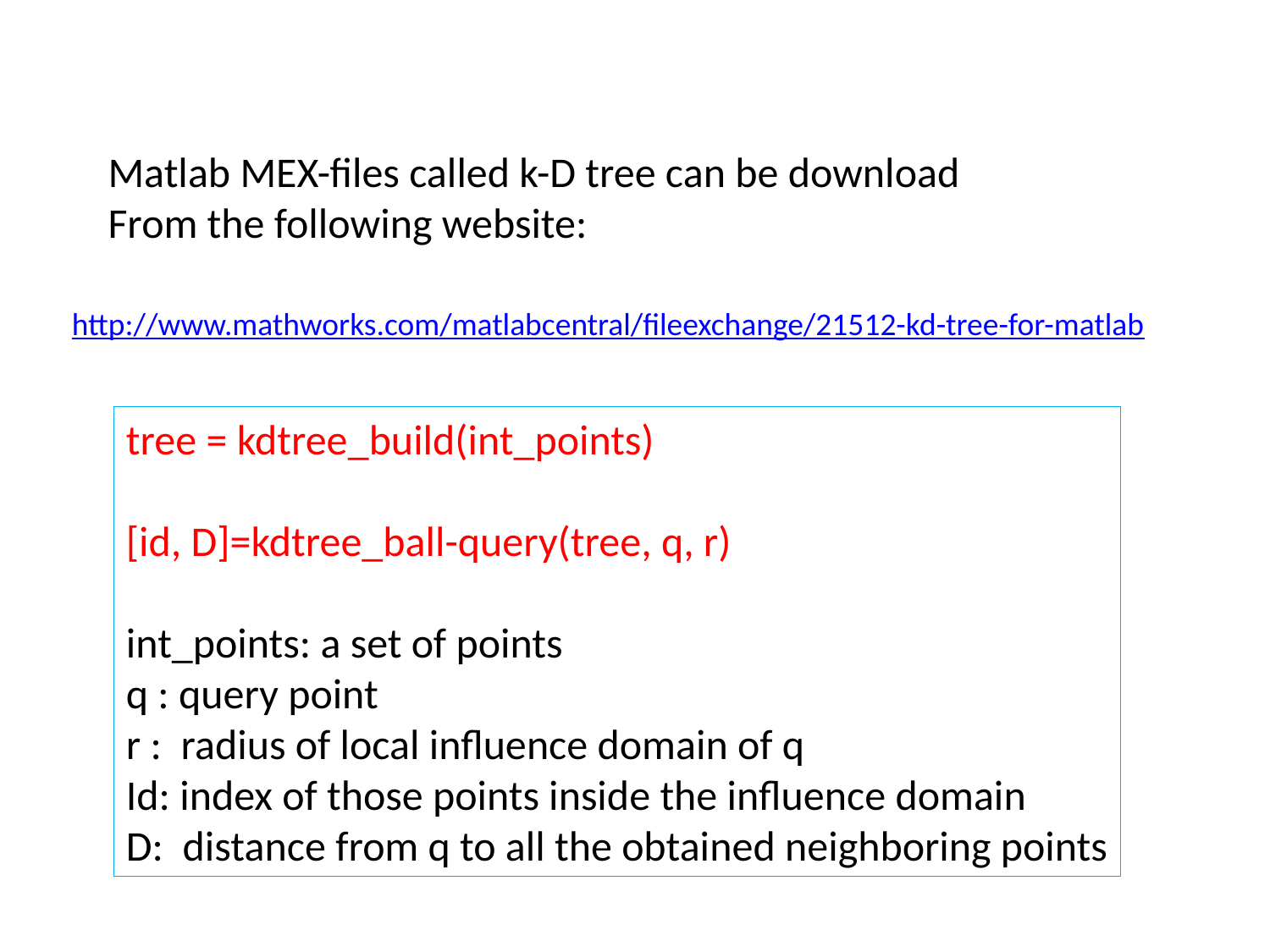

Matlab MEX-files called k-D tree can be download
From the following website:
http://www.mathworks.com/matlabcentral/fileexchange/21512-kd-tree-for-matlab
tree = kdtree_build(int_points)

[id, D]=kdtree_ball-query(tree, q, r)

int_points: a set of points
q : query point
r :  radius of local influence domain of q
Id: index of those points inside the influence domain
D:  distance from q to all the obtained neighboring points